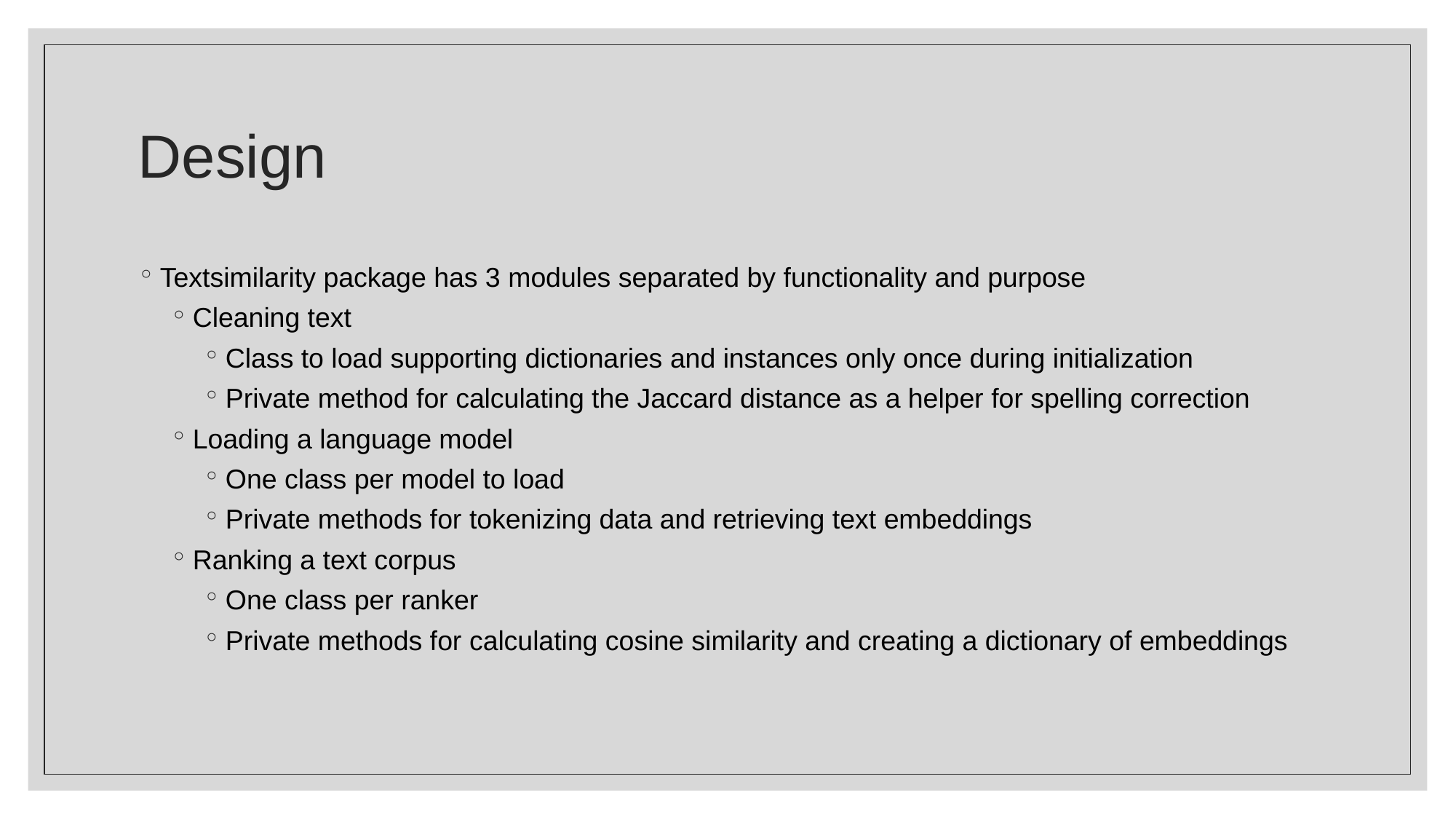

# Design
Textsimilarity package has 3 modules separated by functionality and purpose
Cleaning text
Class to load supporting dictionaries and instances only once during initialization
Private method for calculating the Jaccard distance as a helper for spelling correction
Loading a language model
One class per model to load
Private methods for tokenizing data and retrieving text embeddings
Ranking a text corpus
One class per ranker
Private methods for calculating cosine similarity and creating a dictionary of embeddings